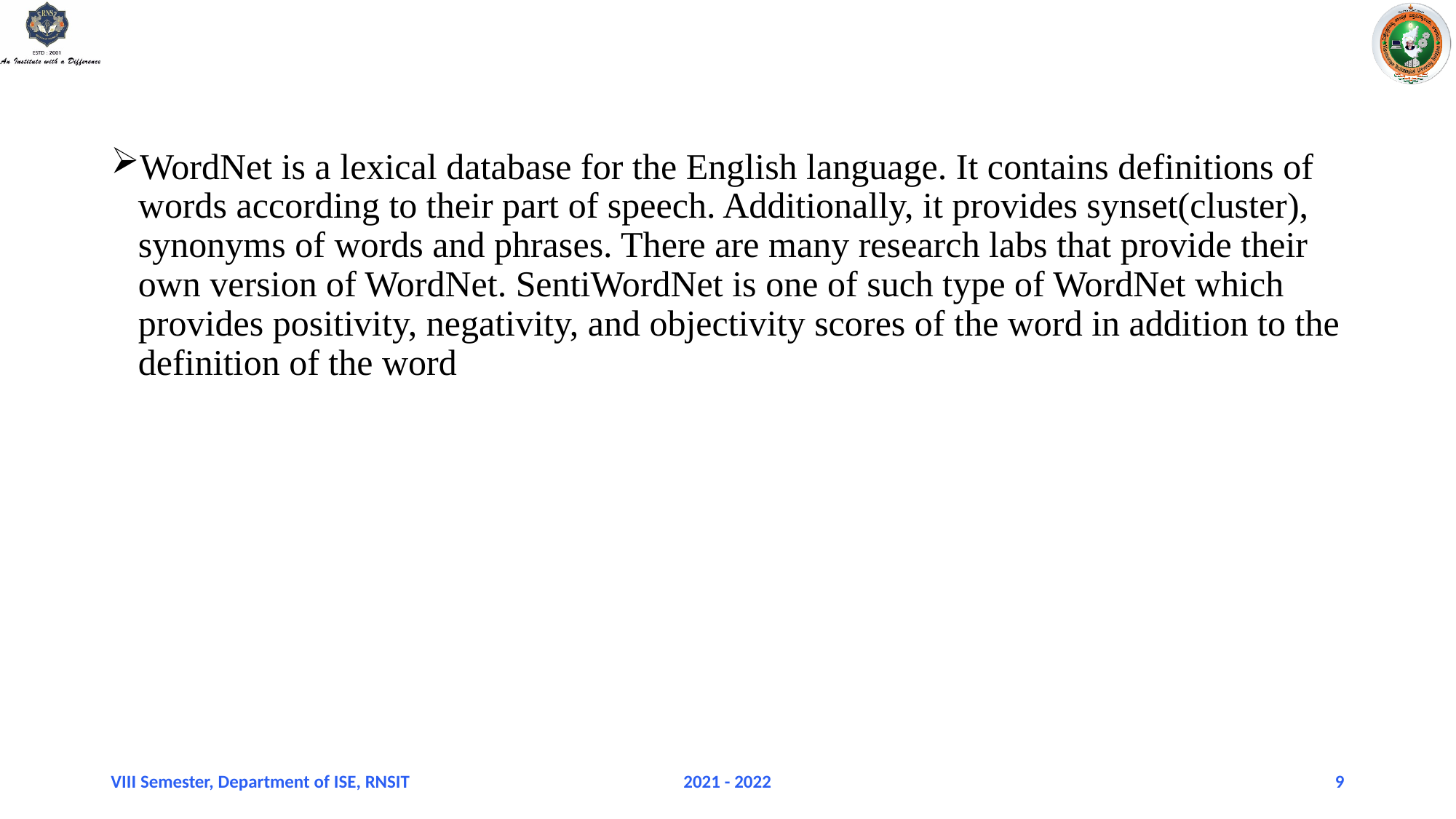

WordNet is a lexical database for the English language. It contains definitions of words according to their part of speech. Additionally, it provides synset(cluster), synonyms of words and phrases. There are many research labs that provide their own version of WordNet. SentiWordNet is one of such type of WordNet which provides positivity, negativity, and objectivity scores of the word in addition to the definition of the word

VIII Semester, Department of ISE, RNSIT
2021 - 2022
9